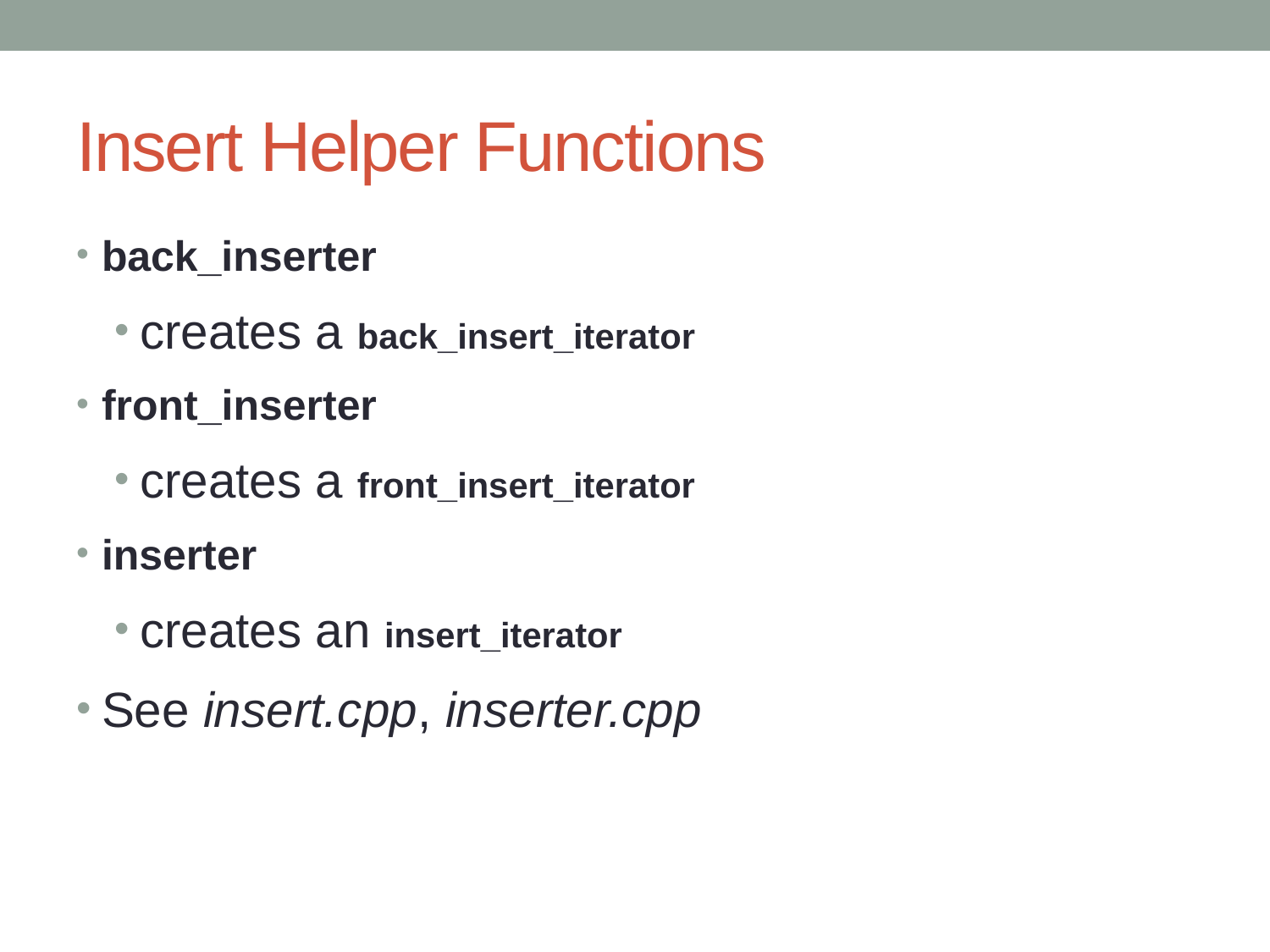

# Insert Helper Functions
back_inserter
creates a back_insert_iterator
front_inserter
creates a front_insert_iterator
inserter
creates an insert_iterator
See insert.cpp, inserter.cpp